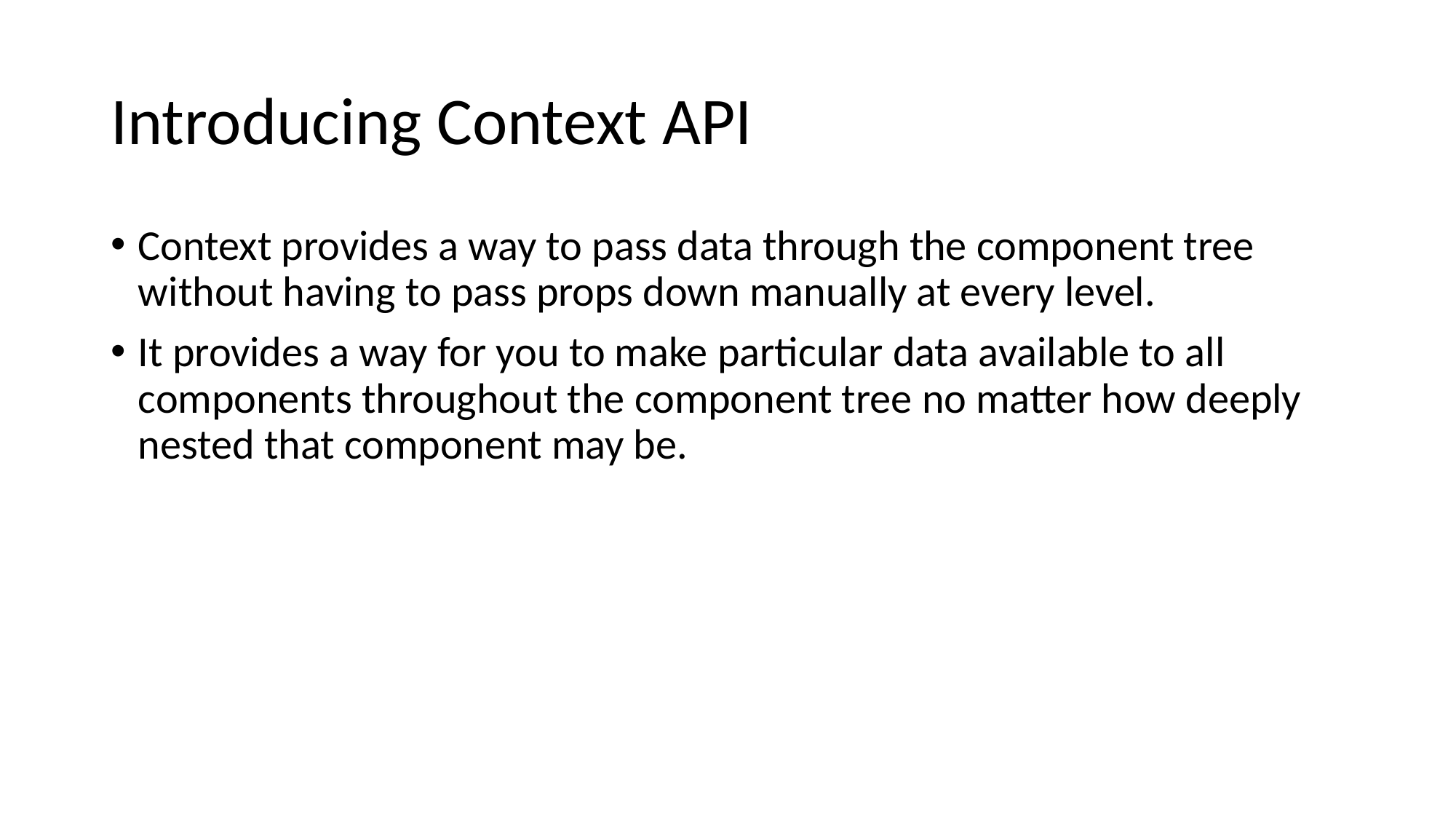

# Introducing Context API
Context provides a way to pass data through the component tree without having to pass props down manually at every level.
It provides a way for you to make particular data available to all components throughout the component tree no matter how deeply nested that component may be.